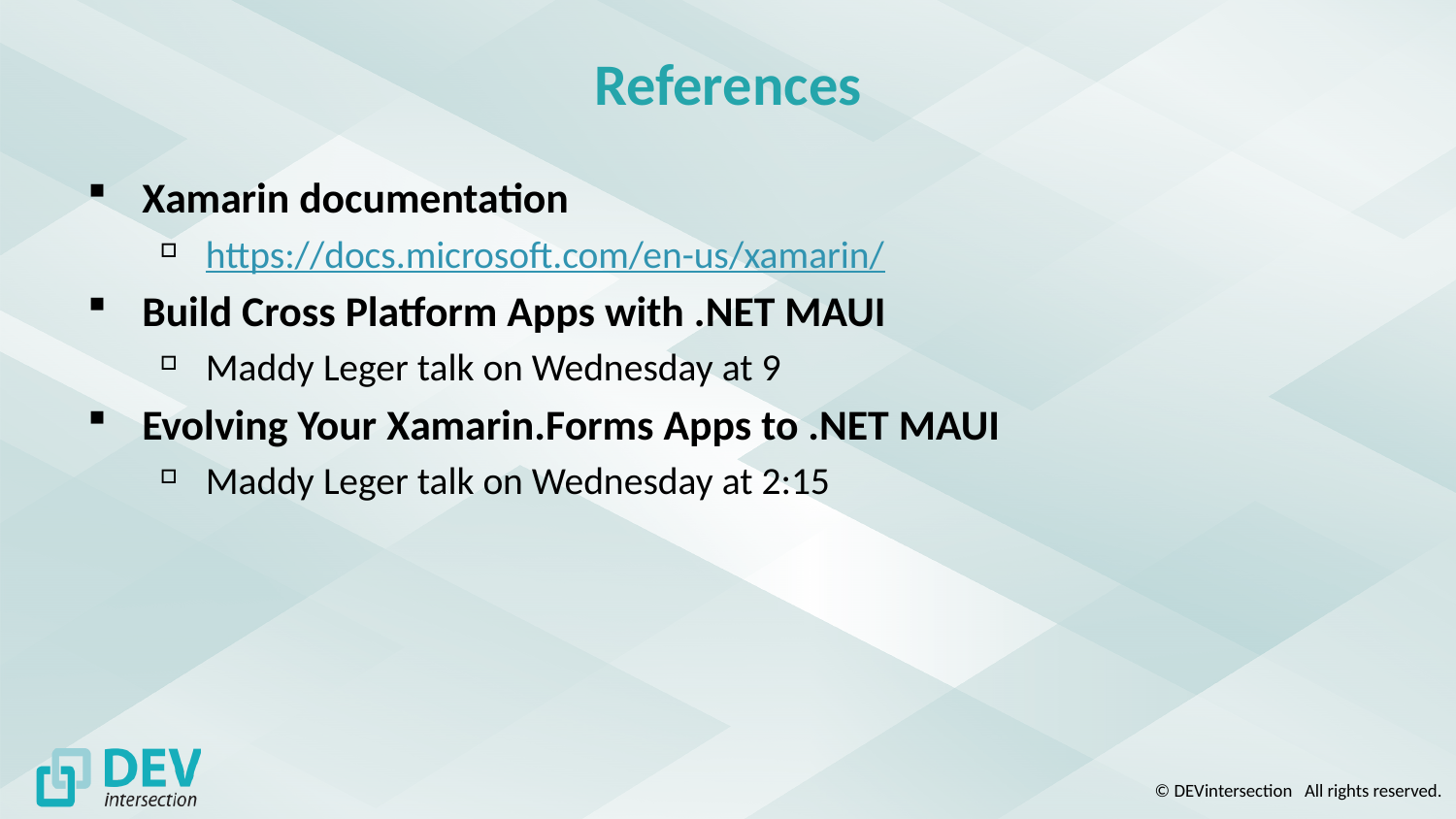

# References
Xamarin documentation
https://docs.microsoft.com/en-us/xamarin/
Build Cross Platform Apps with .NET MAUI
Maddy Leger talk on Wednesday at 9
Evolving Your Xamarin.Forms Apps to .NET MAUI
Maddy Leger talk on Wednesday at 2:15